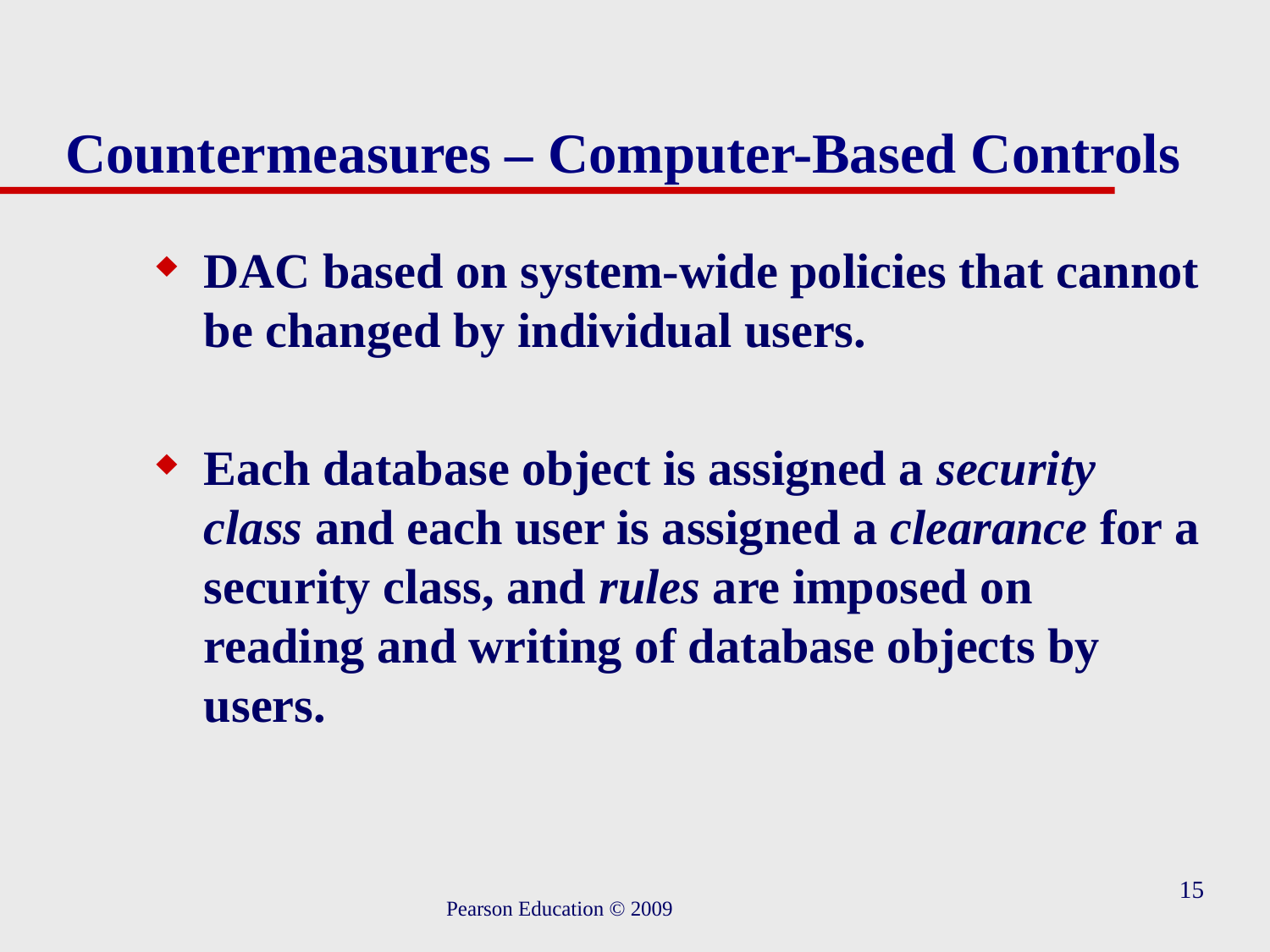

# Countermeasures – Computer-Based Controls
DAC based on system-wide policies that cannot be changed by individual users.

Each database object is assigned a security class and each user is assigned a clearance for a security class, and rules are imposed on reading and writing of database objects by users.
15
Pearson Education © 2009